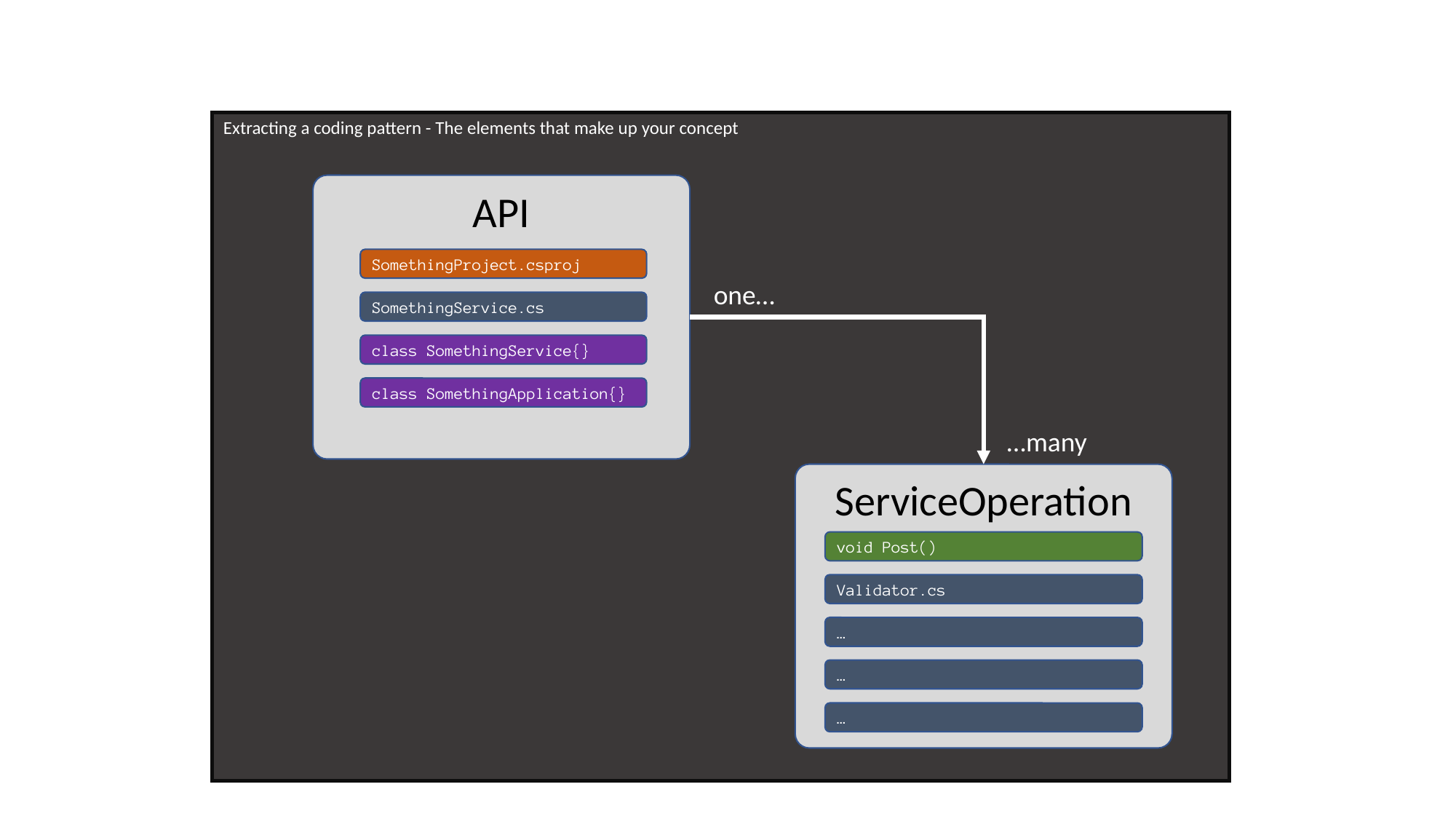

Extracting a coding pattern - The elements that make up your concept

API
SomethingProject.csproj
one…
SomethingService.cs
class SomethingService{}
class SomethingApplication{}
…many
ServiceOperation
void Post()
Validator.cs
…
…
…